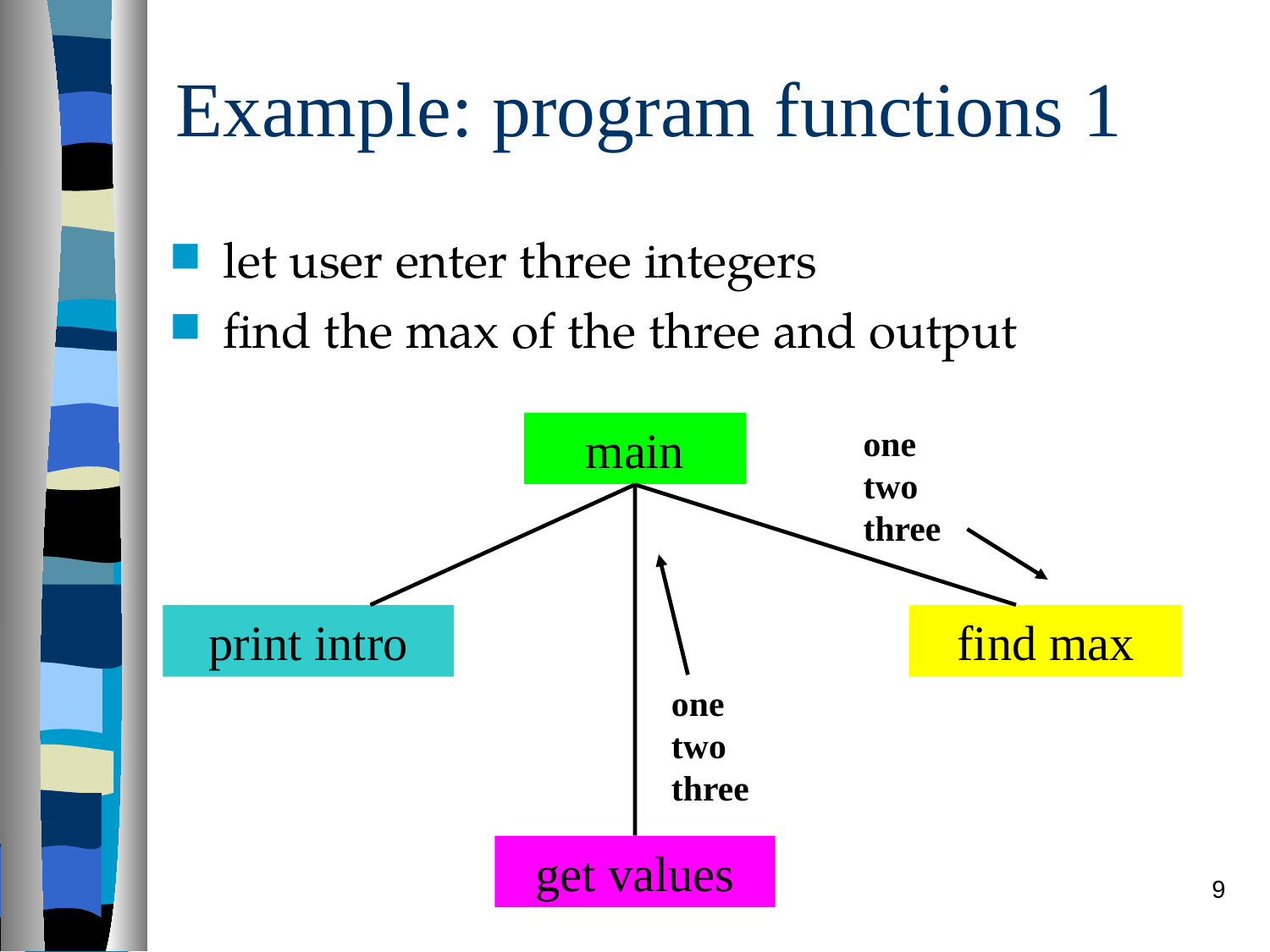

# Example: program functions 1
let user enter three integers
find the max of the three and output
main
one
two
three

print intro
find max
one
two
three
get values
9